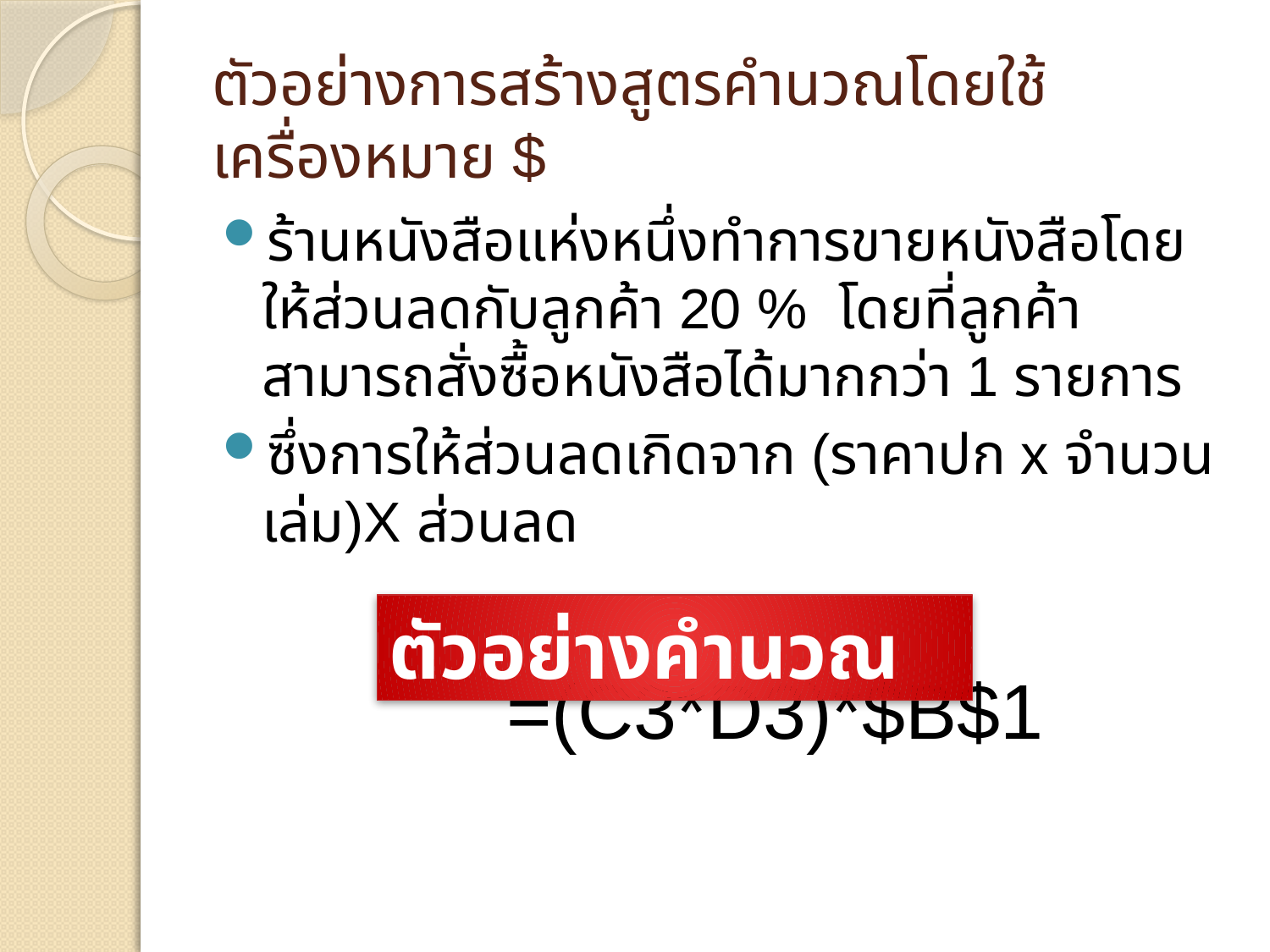

# ตัวอย่างการสร้างสูตรคำนวณโดยใช้เครื่องหมาย $
ร้านหนังสือแห่งหนึ่งทำการขายหนังสือโดยให้ส่วนลดกับลูกค้า 20 %  โดยที่ลูกค้าสามารถสั่งซื้อหนังสือได้มากกว่า 1 รายการ
ซึ่งการให้ส่วนลดเกิดจาก (ราคาปก x จำนวนเล่ม)X ส่วนลด
          =(C3*D3)*$B$1

ตัวอย่างคำนวณ